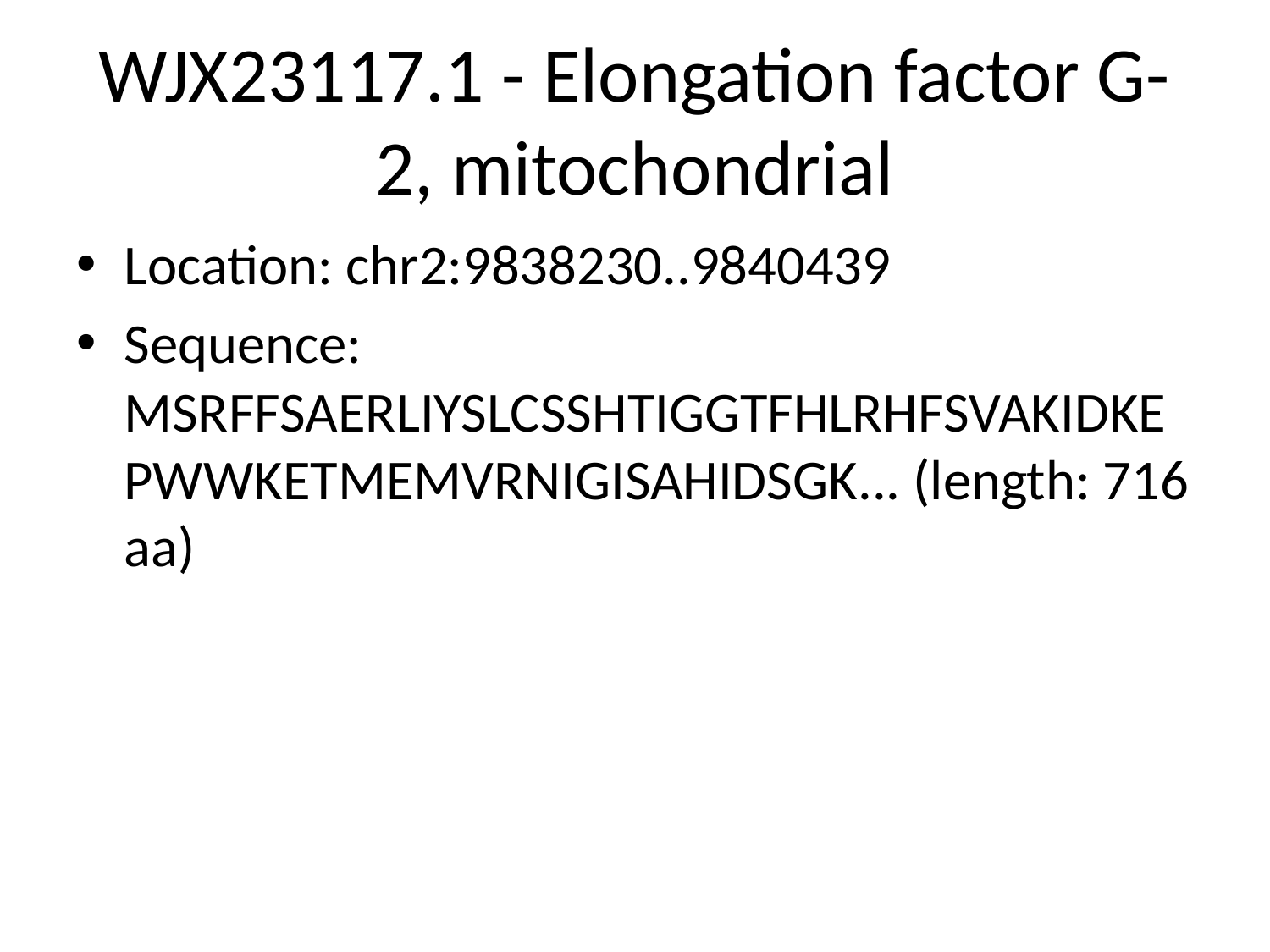

# WJX23117.1 - Elongation factor G-2, mitochondrial
Location: chr2:9838230..9840439
Sequence: MSRFFSAERLIYSLCSSHTIGGTFHLRHFSVAKIDKEPWWKETMEMVRNIGISAHIDSGK... (length: 716 aa)